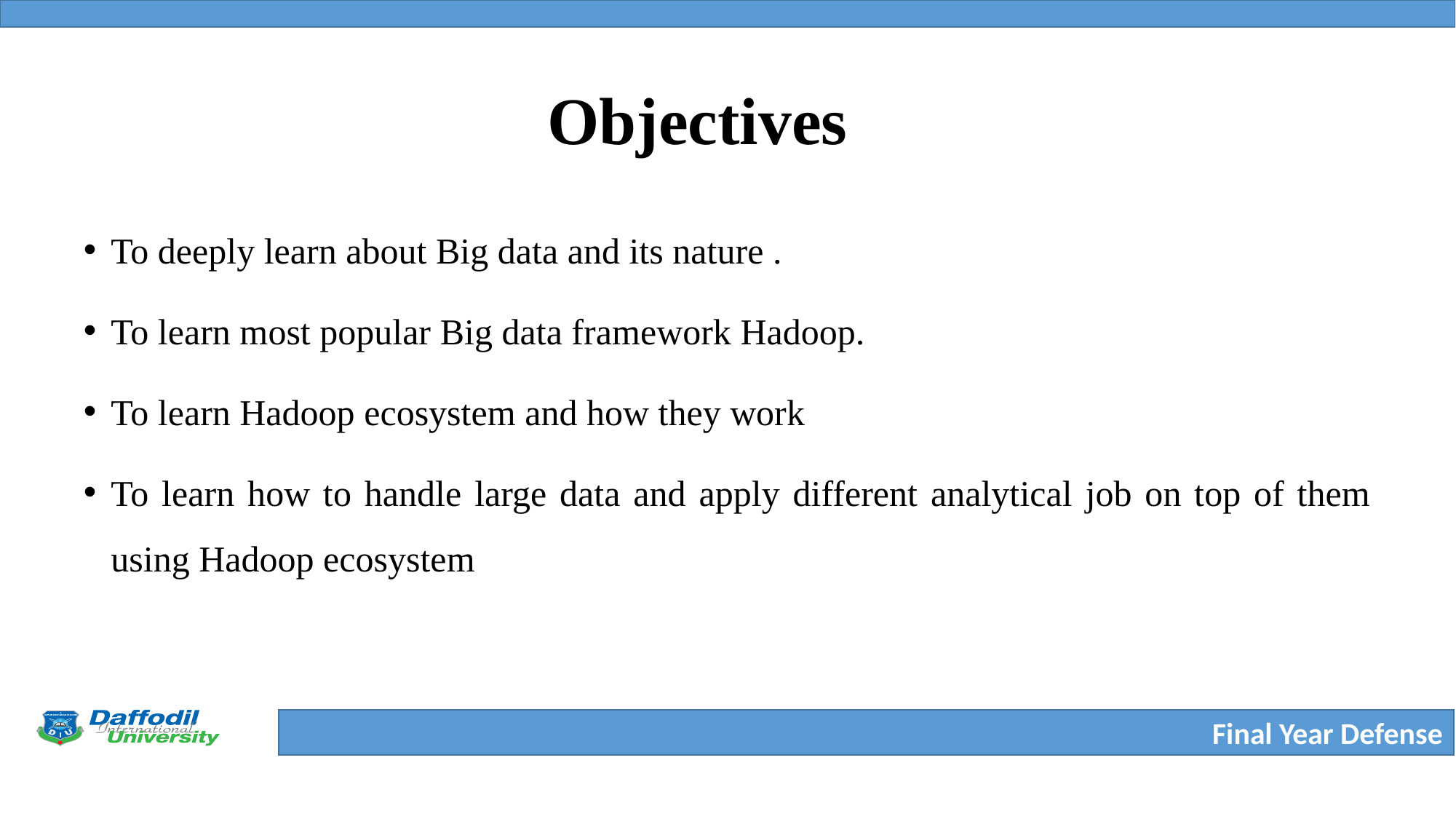

# Objectives
To deeply learn about Big data and its nature .
To learn most popular Big data framework Hadoop.
To learn Hadoop ecosystem and how they work
To learn how to handle large data and apply different analytical job on top of them using Hadoop ecosystem